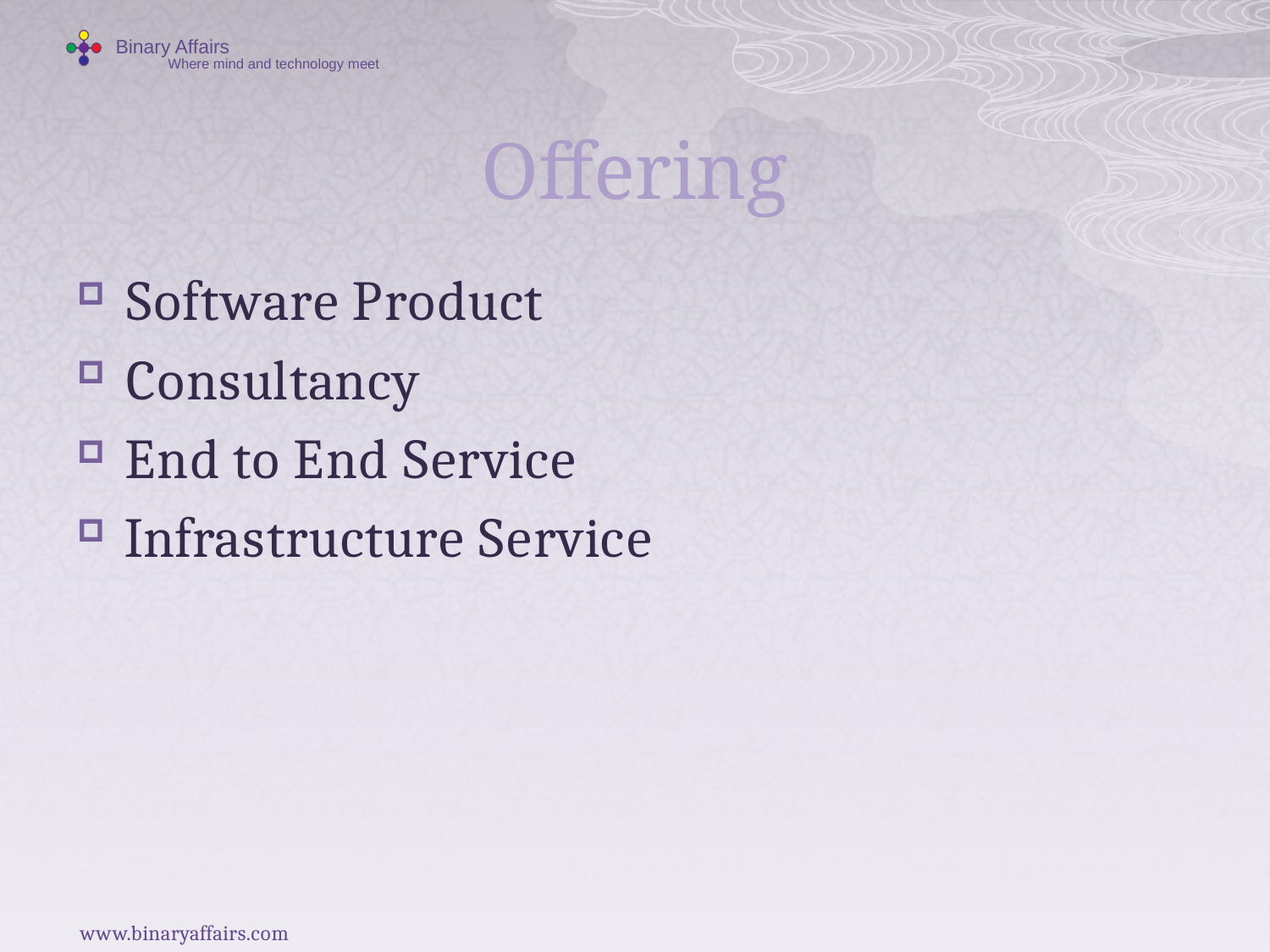

# Offering
Software Product
Consultancy
End to End Service
Infrastructure Service